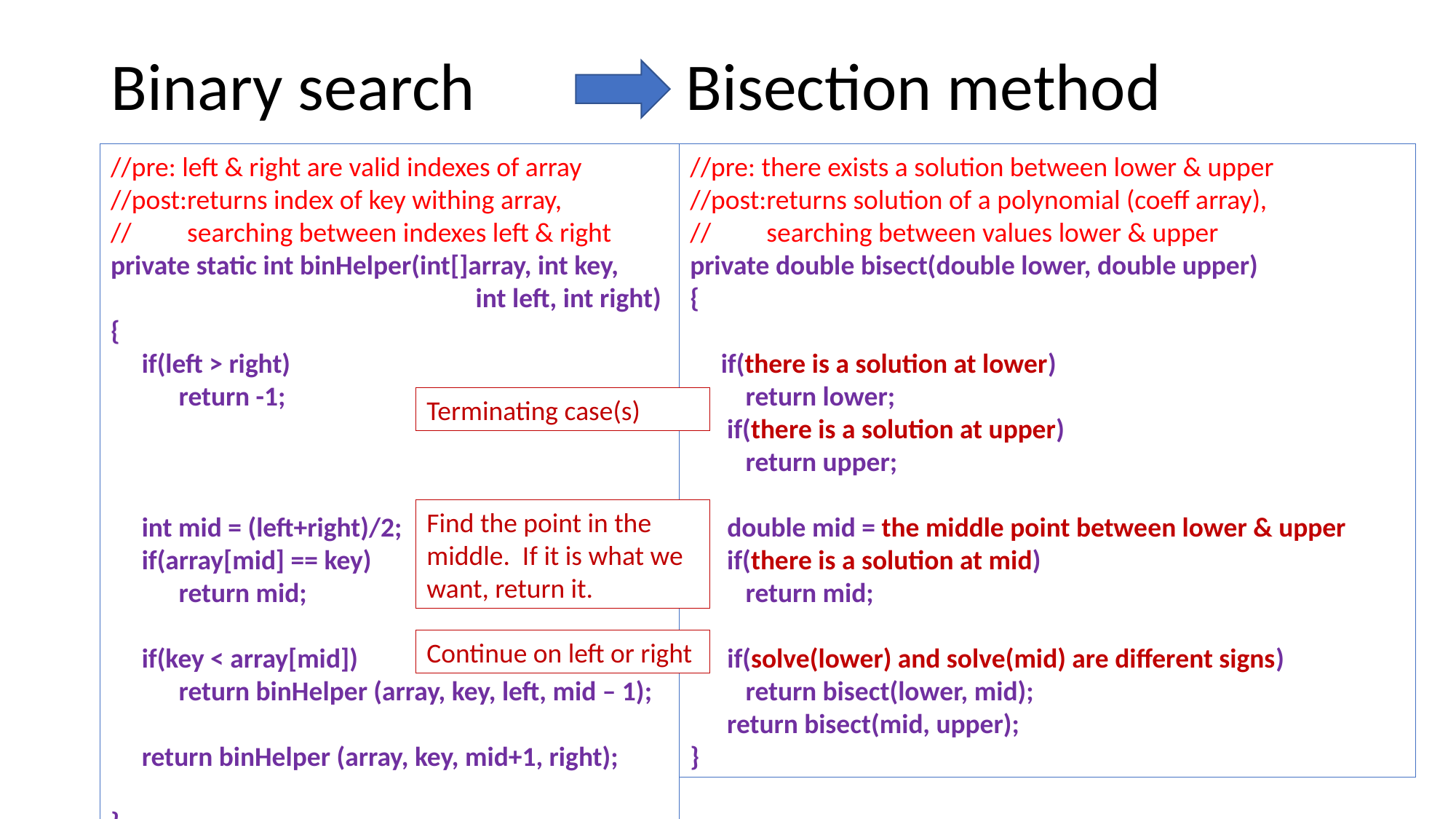

# Binary search              Bisection method

//pre: left & right are valid indexes of array
//post:returns index of key withing array,
//         searching between indexes left & right
private static int binHelper(int[]array, int key,
                                                           int left, int right)
{
     if(left > right)
           return -1;

     int mid = (left+right)/2;
     if(array[mid] == key)
           return mid;

     if(key < array[mid])
           return binHelper (array, key, left, mid – 1);
     return binHelper (array, key, mid+1, right);
}
//pre: there exists a solution between lower & upper
//post:returns solution of a polynomial (coeff array),
//         searching between values lower & upper
private double bisect(double lower, double upper)
{
     if(there is a solution at lower)
         return lower;
      if(there is a solution at upper)
         return upper;
      double mid = the middle point between lower & upper
      if(there is a solution at mid)
         return mid;
      if(solve(lower) and solve(mid) are different signs)
         return bisect(lower, mid);
      return bisect(mid, upper);
}
Terminating case(s)
Find the point in the middle.  If it is what we want, return it.
Continue on left or right